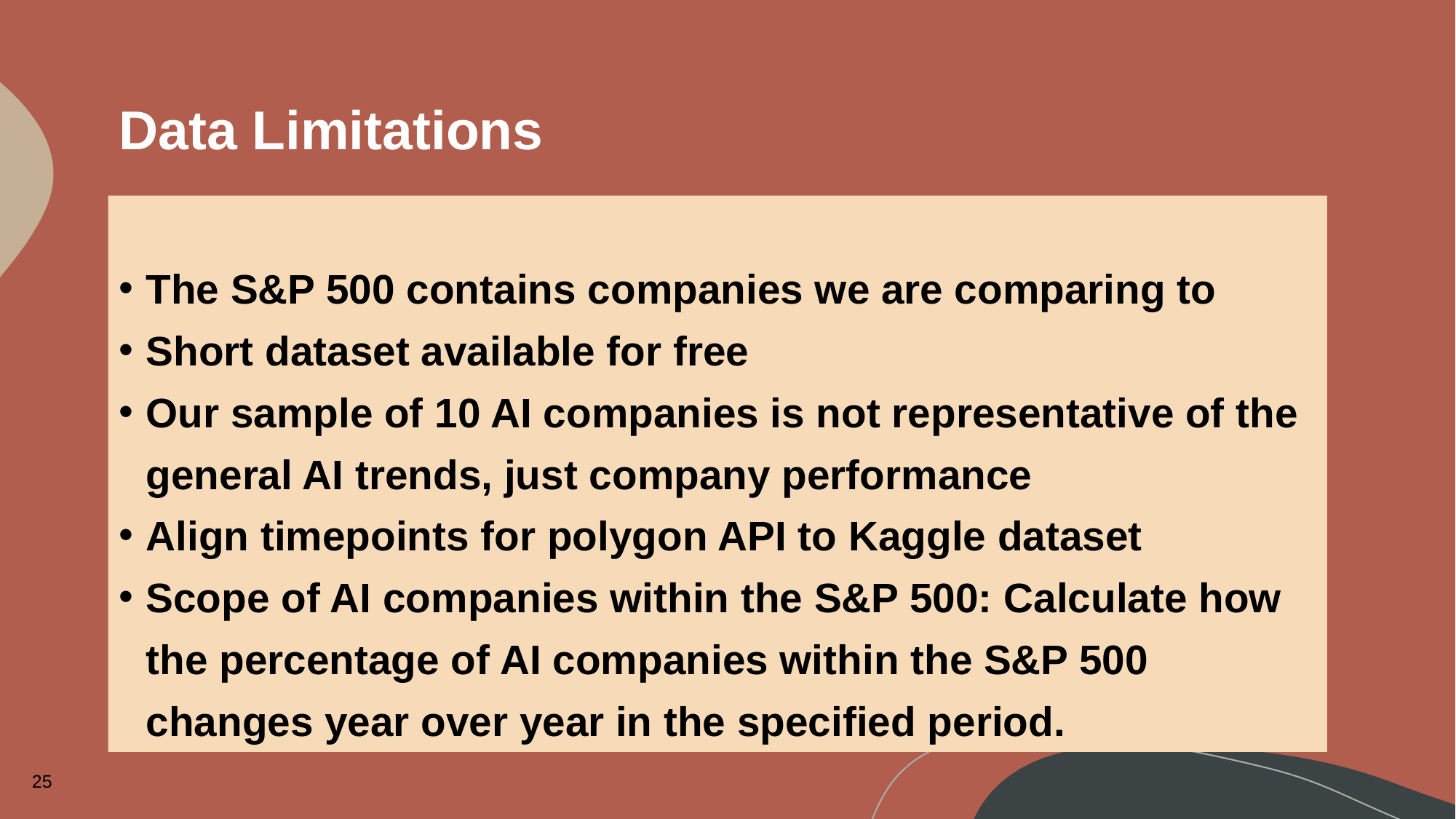

# Data Limitations

The S&P 500 contains companies we are comparing to
Short dataset available for free
Our sample of 10 AI companies is not representative of the general AI trends, just company performance
Align timepoints for polygon API to Kaggle dataset
Scope of AI companies within the S&P 500: Calculate how the percentage of AI companies within the S&P 500 changes year over year in the specified period.

25